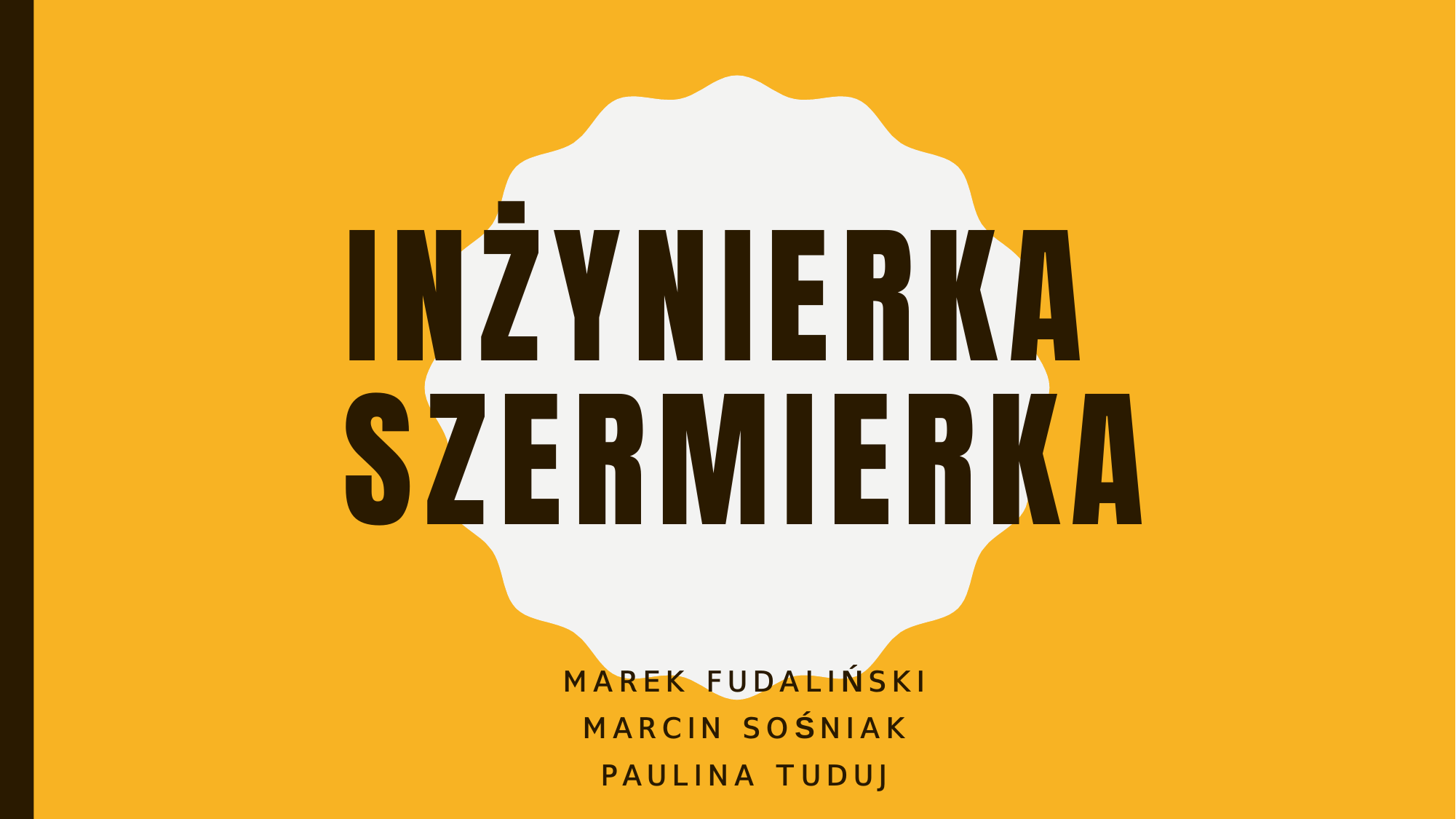

# Inżynierka Szermierka
Marek Fudaliński
Marcin Sośniak
Paulina Tuduj